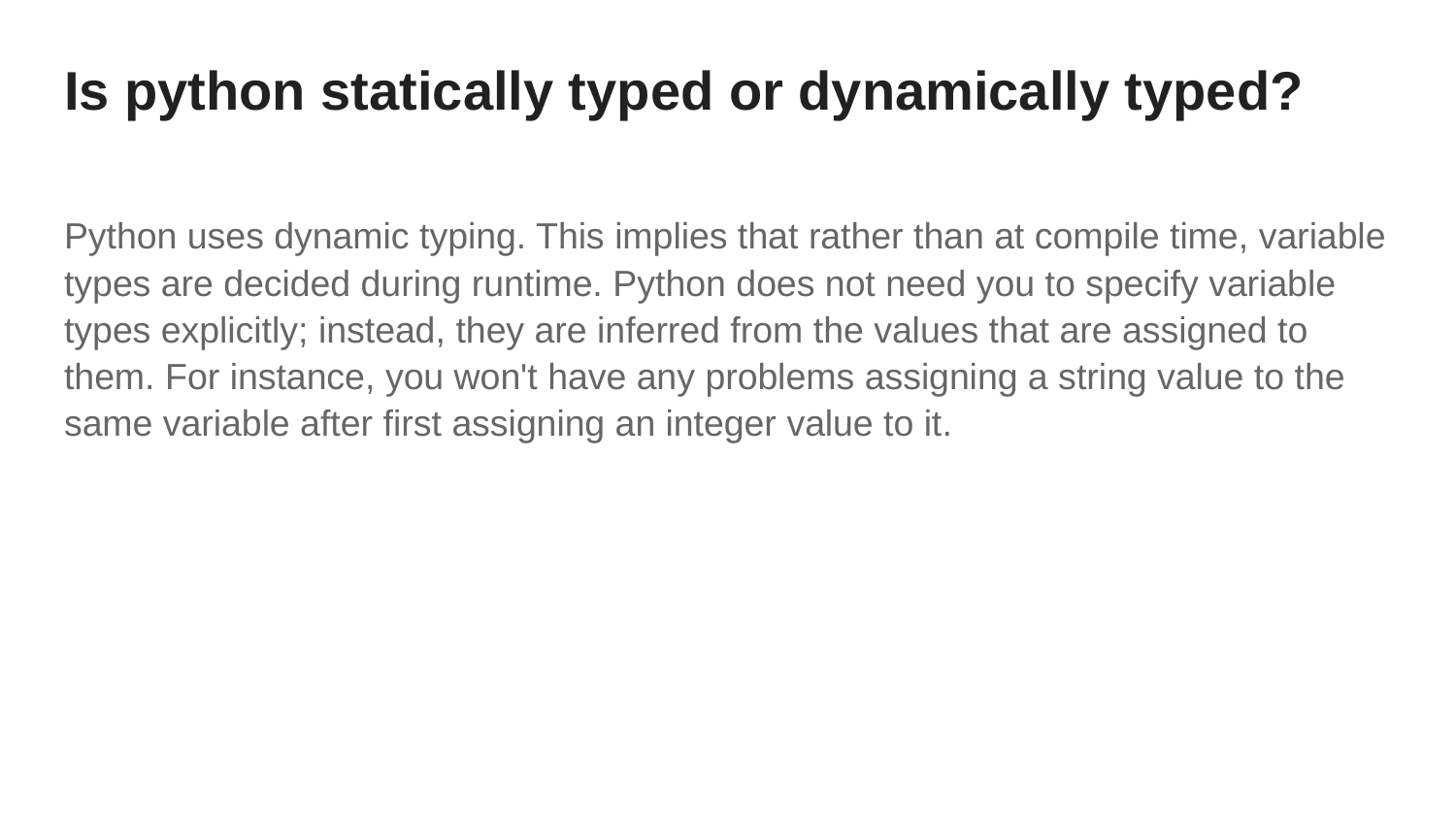

# Is python statically typed or dynamically typed?
Python uses dynamic typing. This implies that rather than at compile time, variable types are decided during runtime. Python does not need you to specify variable types explicitly; instead, they are inferred from the values that are assigned to them. For instance, you won't have any problems assigning a string value to the same variable after first assigning an integer value to it.